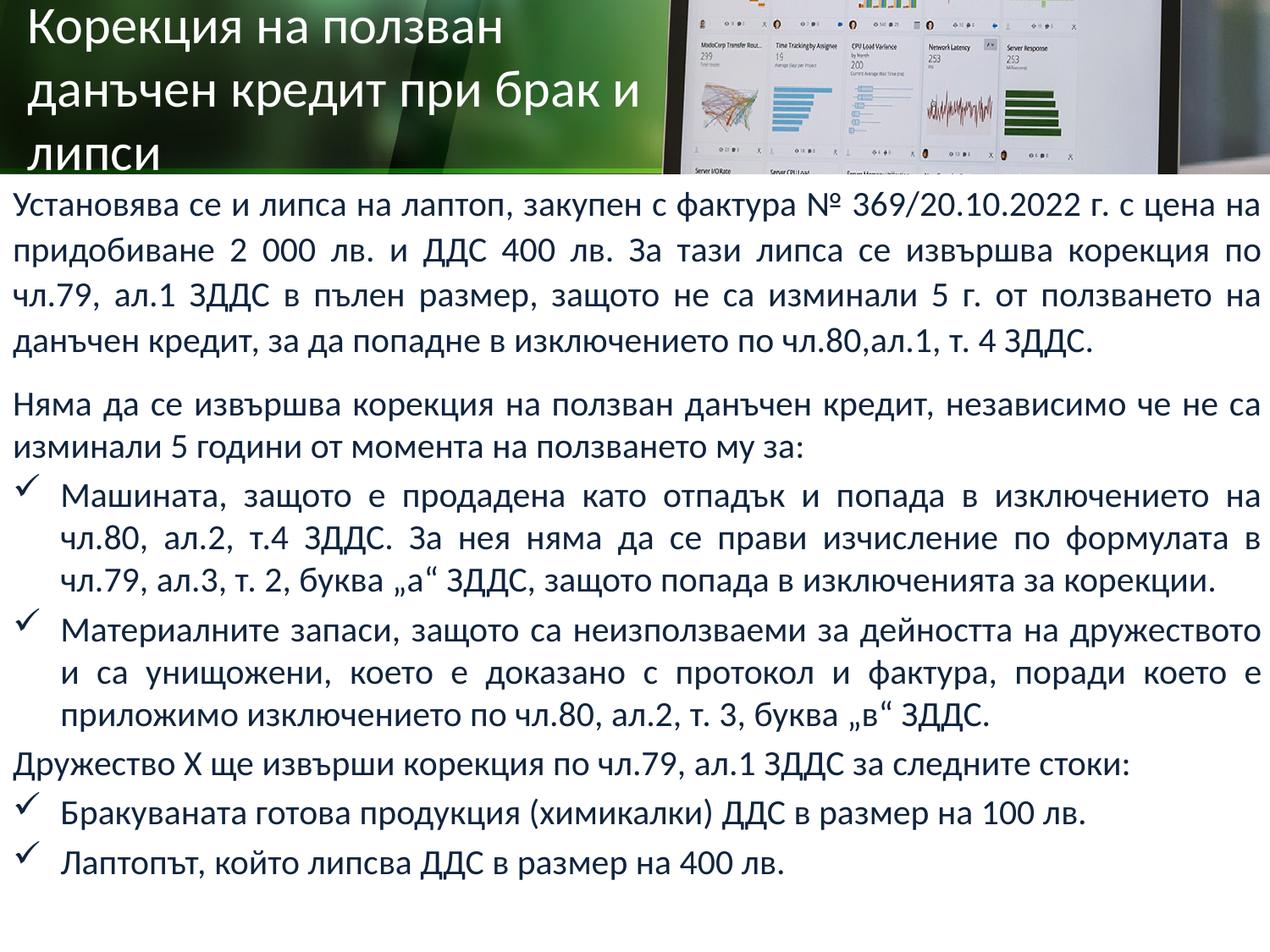

# Корекция на ползван данъчен кредит при брак и липси
Установява се и липса на лаптоп, закупен с фактура № 369/20.10.2022 г. с цена на придобиване 2 000 лв. и ДДС 400 лв. За тази липса се извършва корекция по чл.79, ал.1 ЗДДС в пълен размер, защото не са изминали 5 г. от ползването на данъчен кредит, за да попадне в изключението по чл.80,ал.1, т. 4 ЗДДС.
Няма да се извършва корекция на ползван данъчен кредит, независимо че не са изминали 5 години от момента на ползването му за:
Машината, защото е продадена като отпадък и попада в изключението на чл.80, ал.2, т.4 ЗДДС. За нея няма да се прави изчисление по формулата в чл.79, ал.3, т. 2, буква „а“ ЗДДС, защото попада в изключенията за корекции.
Материалните запаси, защото са неизползваеми за дейността на дружеството и са унищожени, което е доказано с протокол и фактура, поради което е приложимо изключението по чл.80, ал.2, т. 3, буква „в“ ЗДДС.
Дружество Х ще извърши корекция по чл.79, ал.1 ЗДДС за следните стоки:
Бракуваната готова продукция (химикалки) ДДС в размер на 100 лв.
Лаптопът, който липсва ДДС в размер на 400 лв.